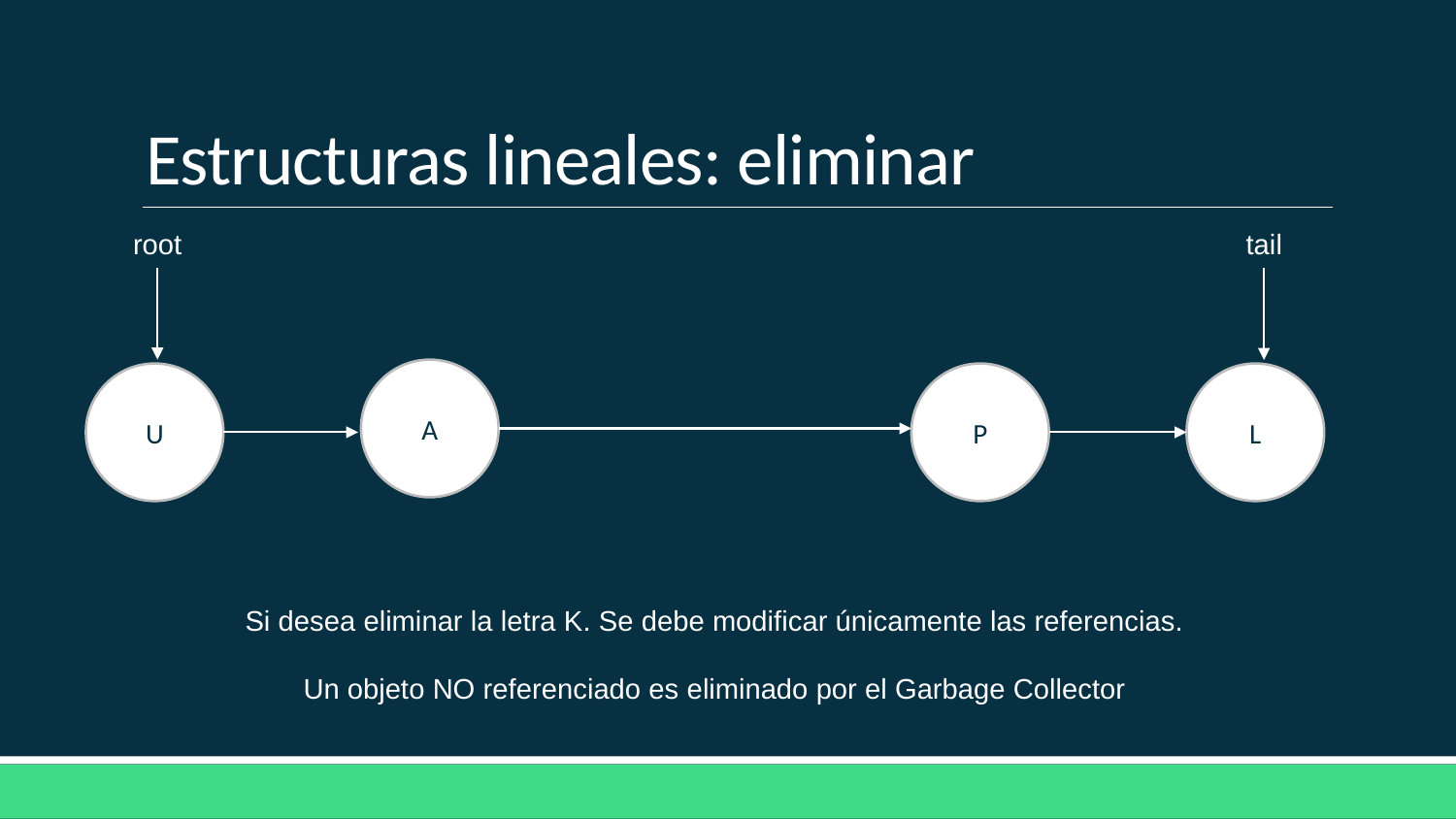

# Estructuras lineales: eliminar
root
tail
A
U
P
L
Si desea eliminar la letra K. Se debe modificar únicamente las referencias.

Un objeto NO referenciado es eliminado por el Garbage Collector